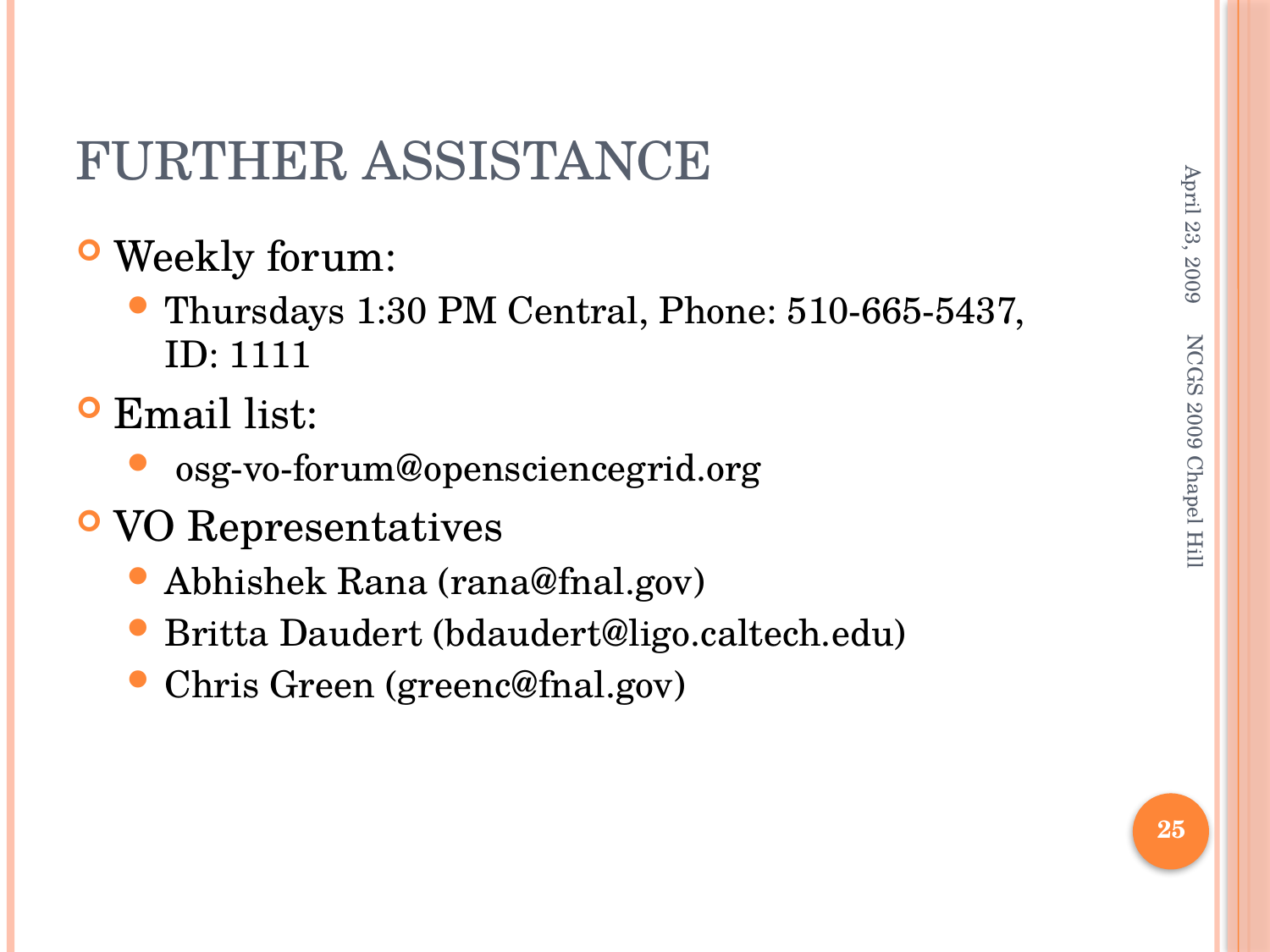

# Further Assistance
April 23, 2009
Weekly forum:
Thursdays 1:30 PM Central, Phone: 510-665-5437, ID: 1111
Email list:
 osg-vo-forum@opensciencegrid.org
VO Representatives
Abhishek Rana (rana@fnal.gov)
Britta Daudert (bdaudert@ligo.caltech.edu)
Chris Green (greenc@fnal.gov)
NCGS 2009 Chapel Hill
25